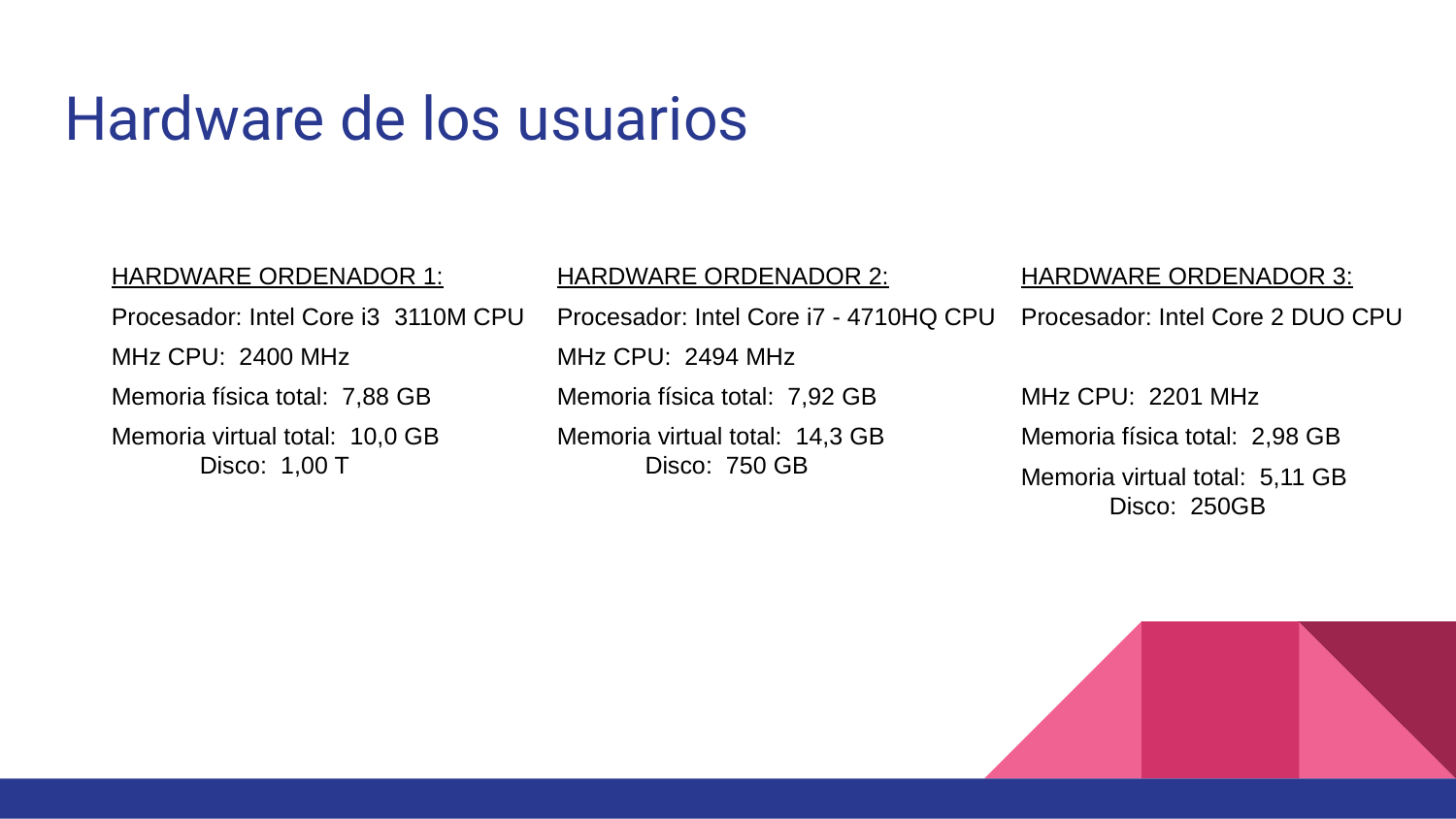

# Hardware de los usuarios
HARDWARE ORDENADOR 1:
Procesador: Intel Core i3 ­ 3110M CPU
MHz CPU:  2400 MHz
Memoria física total:  7,88 GB
Memoria virtual total:  10,0 GB
             Disco:  1,00 T

HARDWARE ORDENADOR 2:
Procesador: Intel Core i7 - 4710HQ CPU
MHz CPU:  2494 MHz
Memoria física total:  7,92 GB
Memoria virtual total:  14,3 GB
             Disco:  750 GB
HARDWARE ORDENADOR 3:
Procesador: Intel Core 2 DUO CPU
MHz CPU:  2201 MHz
Memoria física total:  2,98 GB
Memoria virtual total:  5,11 GB
             Disco:  250GB